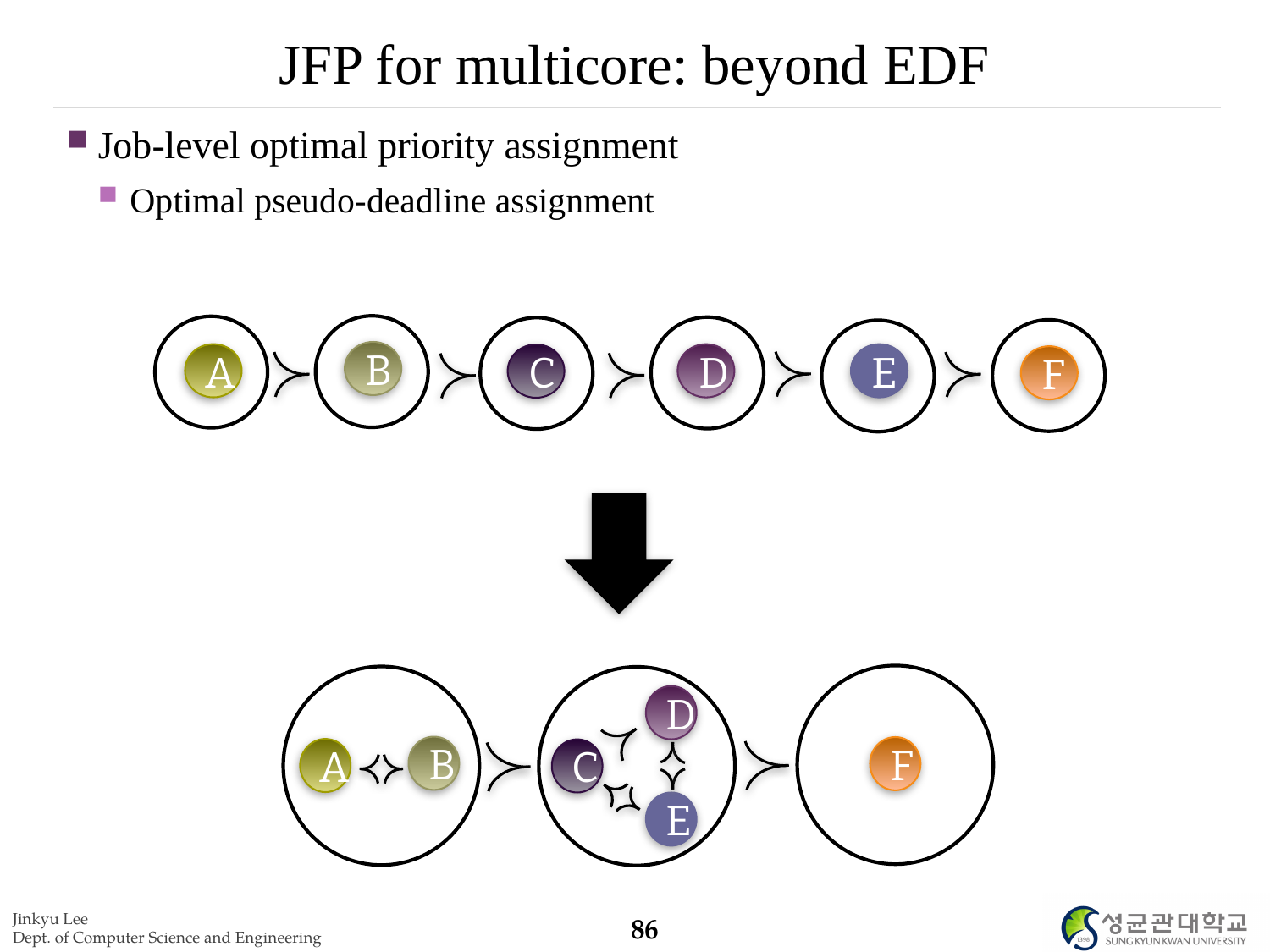

# JFP for multicore: beyond EDF
Job-level optimal priority assignment
Optimal pseudo-deadline assignment

B
A
D
E
C
F

F

B
A

D
C
E